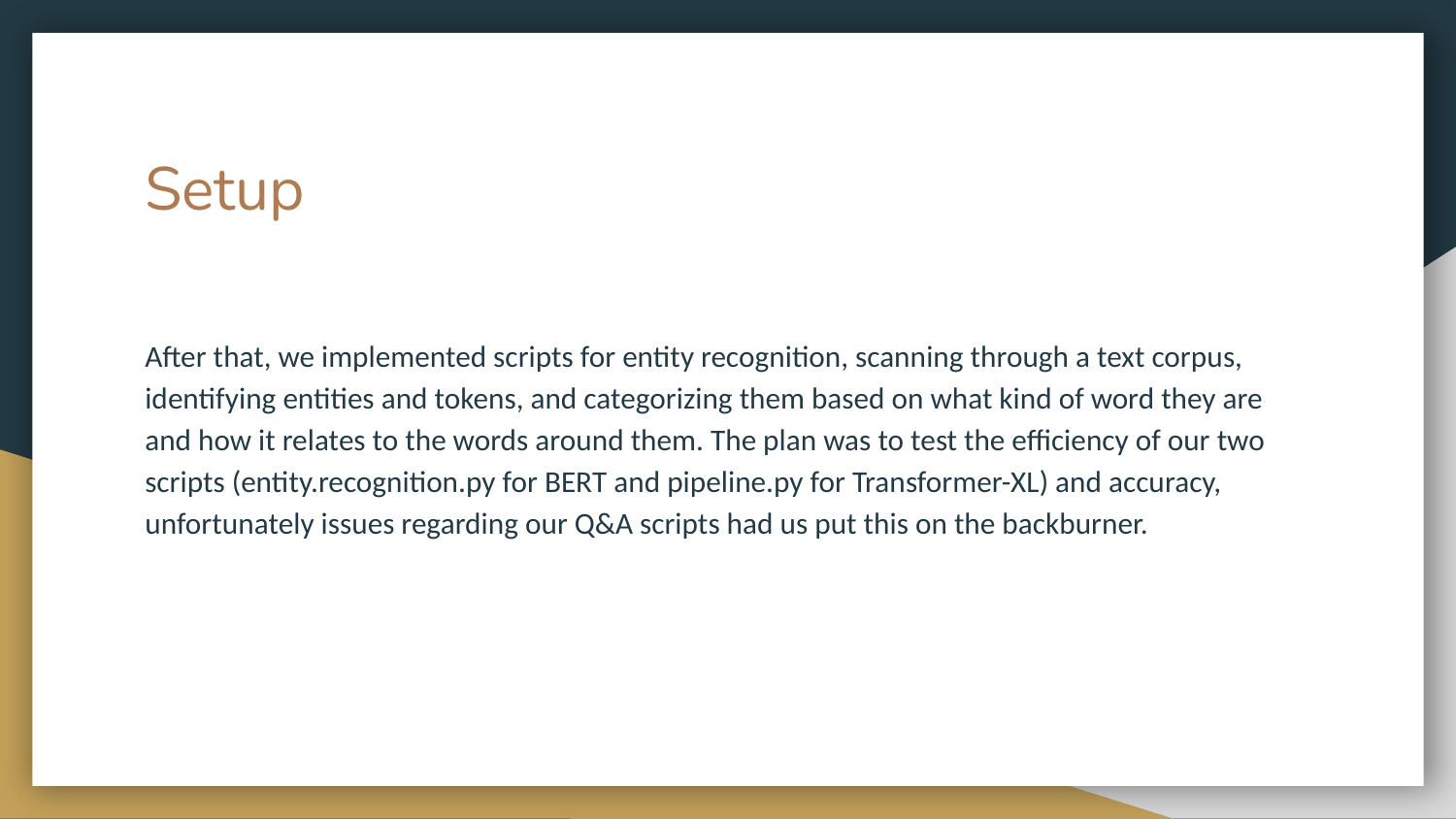

# Setup
After that, we implemented scripts for entity recognition, scanning through a text corpus, identifying entities and tokens, and categorizing them based on what kind of word they are and how it relates to the words around them. The plan was to test the efficiency of our two scripts (entity.recognition.py for BERT and pipeline.py for Transformer-XL) and accuracy, unfortunately issues regarding our Q&A scripts had us put this on the backburner.